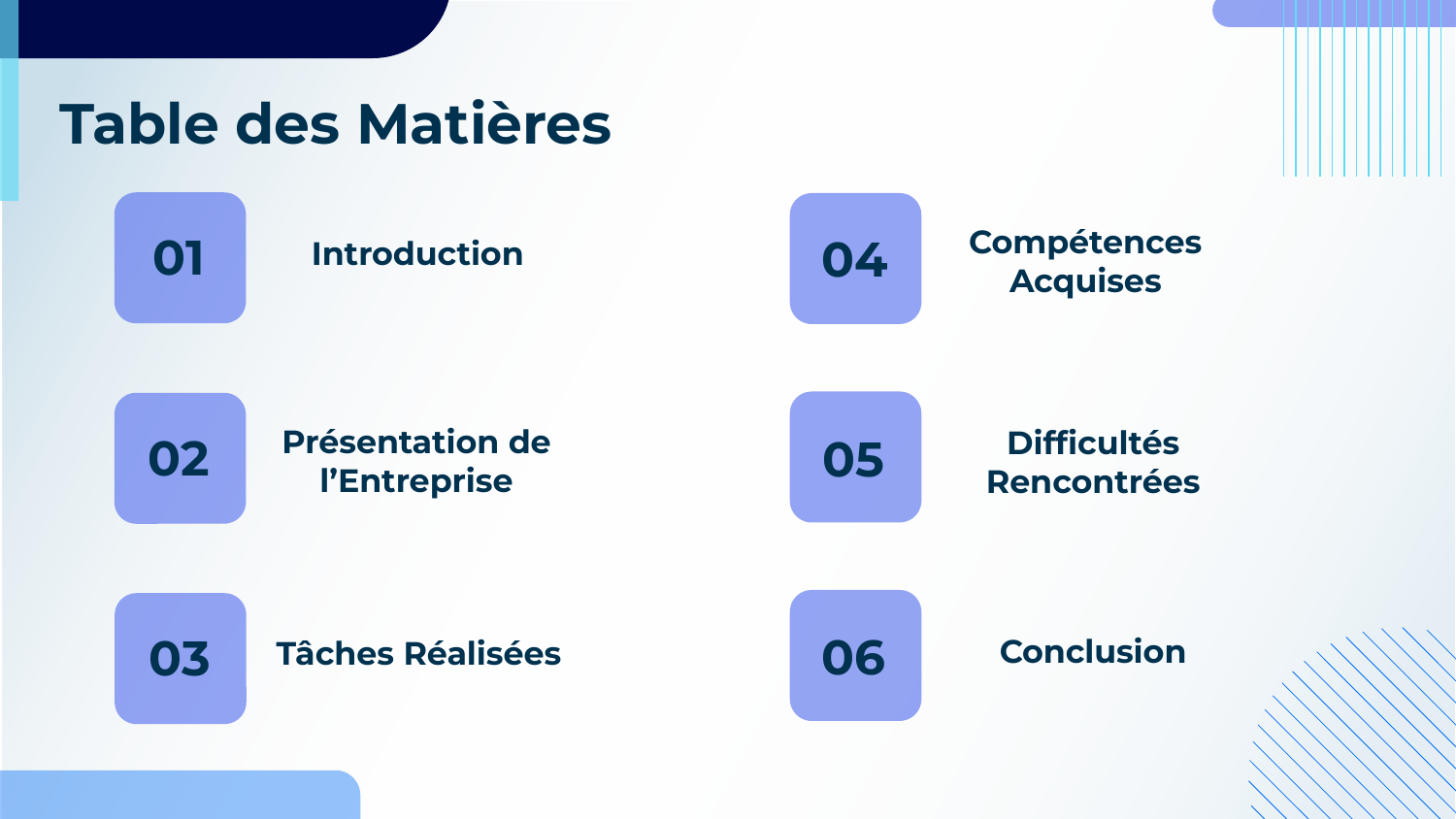

Table des Matières

Compétences Acquises
01
04
Introduction

Présentation de l’Entreprise
Difficultés Rencontrées
02
05

06
03
Conclusion
Tâches Réalisées